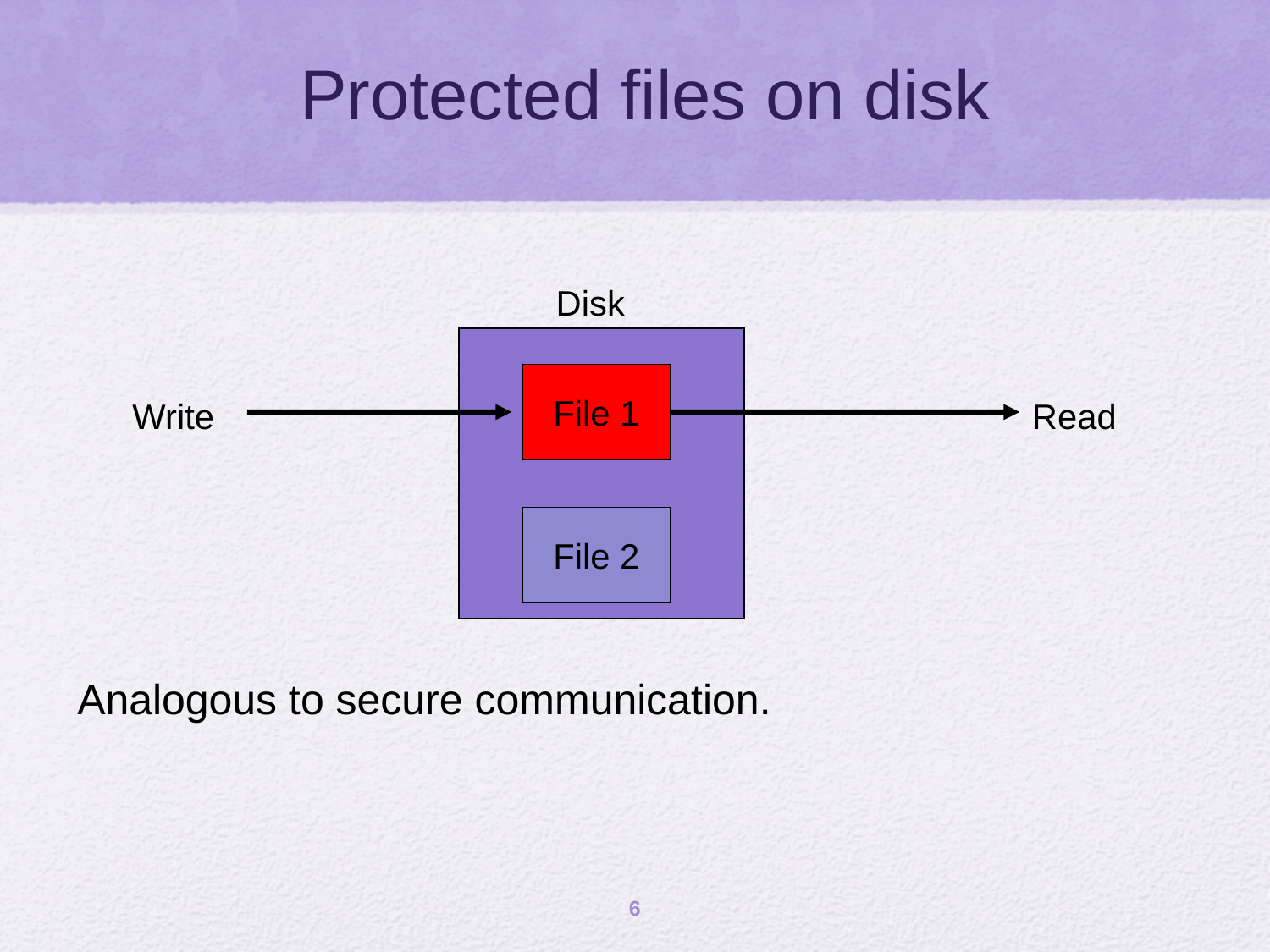

# Protected files on disk
Disk

File 1
Write
Read

File 2
Analogous to secure communication.
6